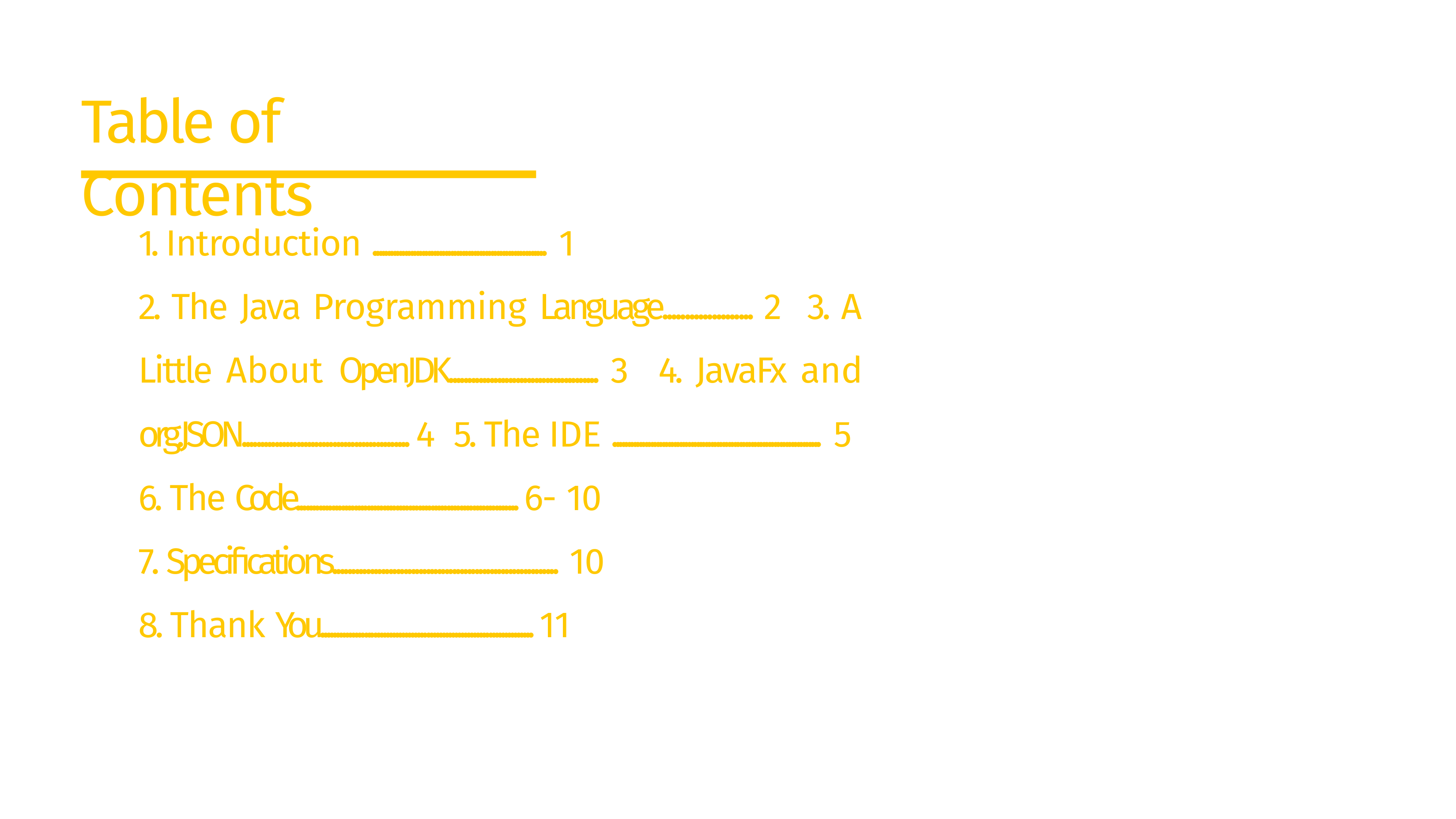

# Table of Contents

1. Introduction ............................................................ 1
2. The Java Programming Language.................... 2  3. A Little About OpenJDK........................................ 3  4. JavaFx and org.JSON.............................................. 4  5. The IDE ........................................................................ 5
6. The Code..................................................................... 6- 10
7. Specifications............................................................ 10
8. Thank You.................................................................... 11